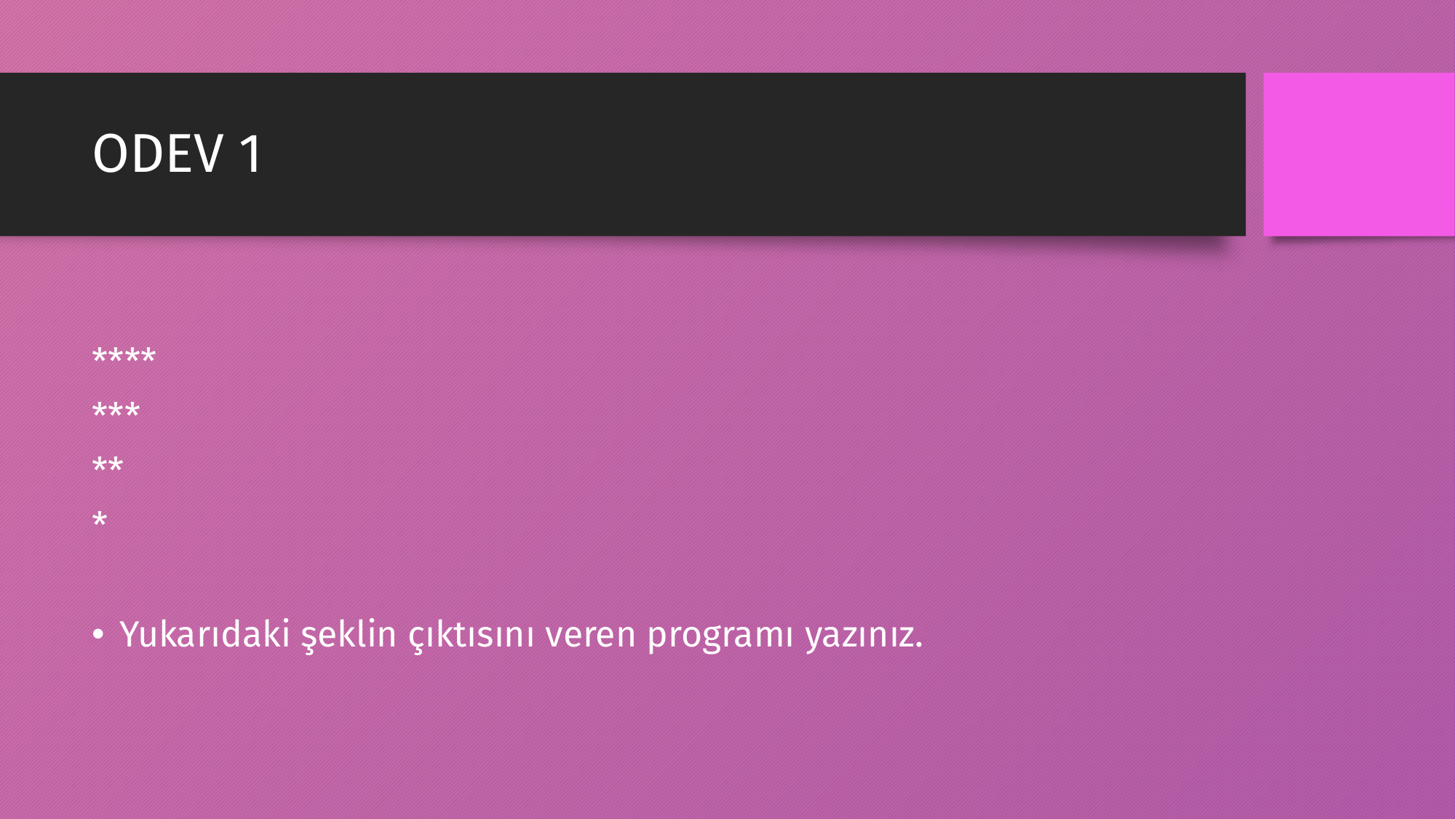

# ODEV 1

****
***
**
*

Yukarıdaki şeklin çıktısını veren programı yazınız.